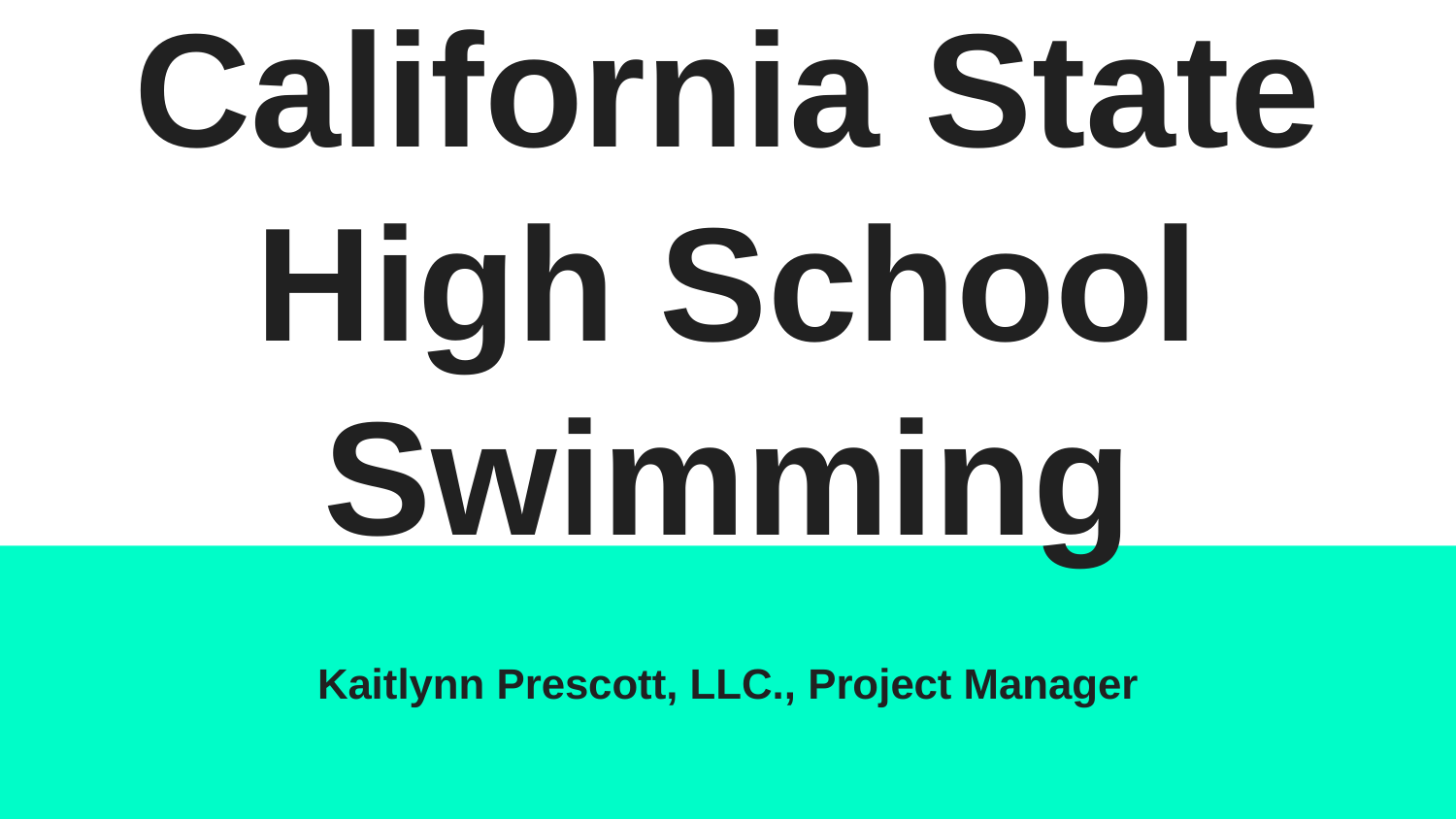

# California State High School Swimming
Kaitlynn Prescott, LLC., Project Manager